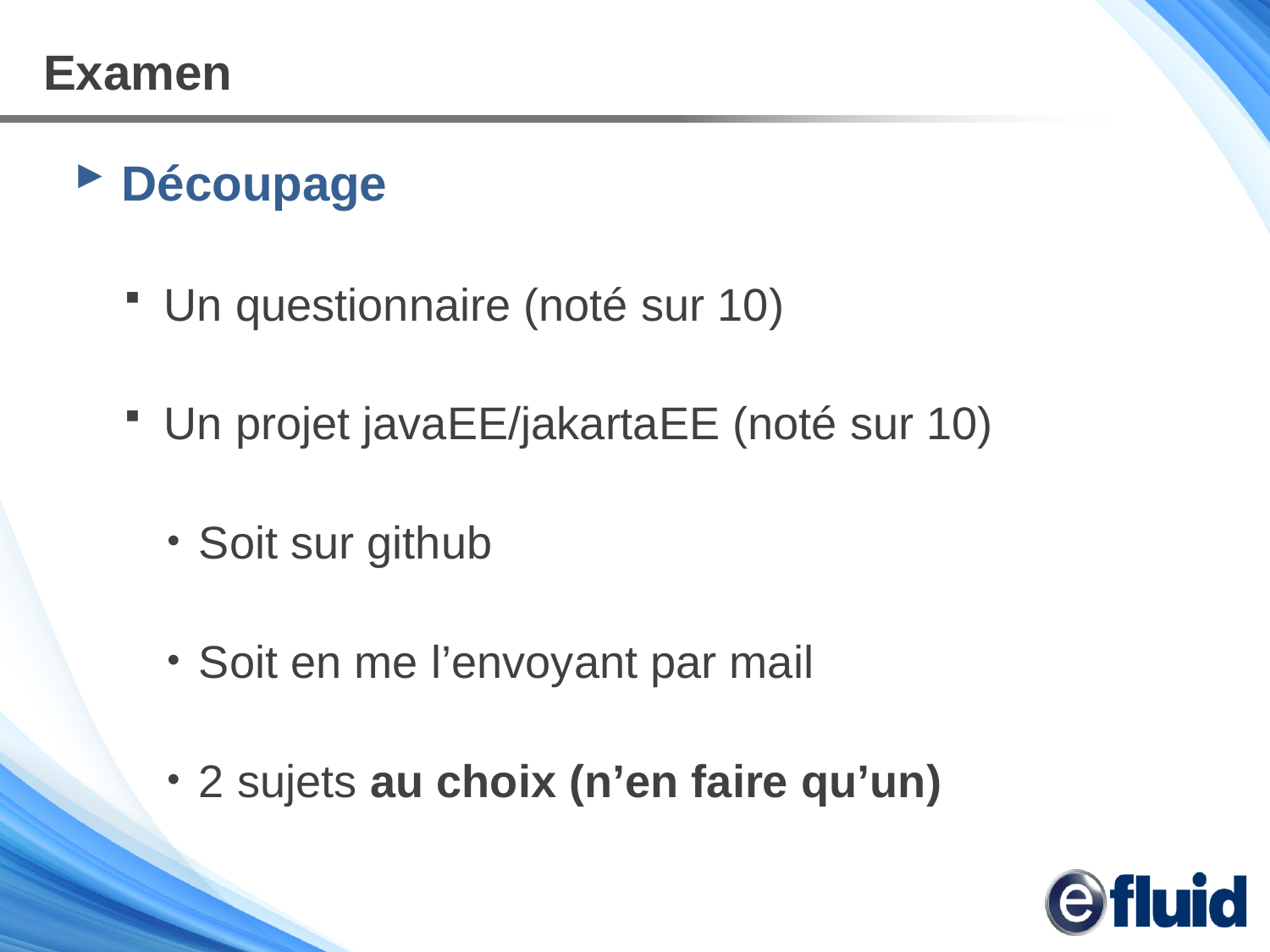

# Examen
Découpage
Un questionnaire (noté sur 10)
Un projet javaEE/jakartaEE (noté sur 10)
Soit sur github
Soit en me l’envoyant par mail
2 sujets au choix (n’en faire qu’un)